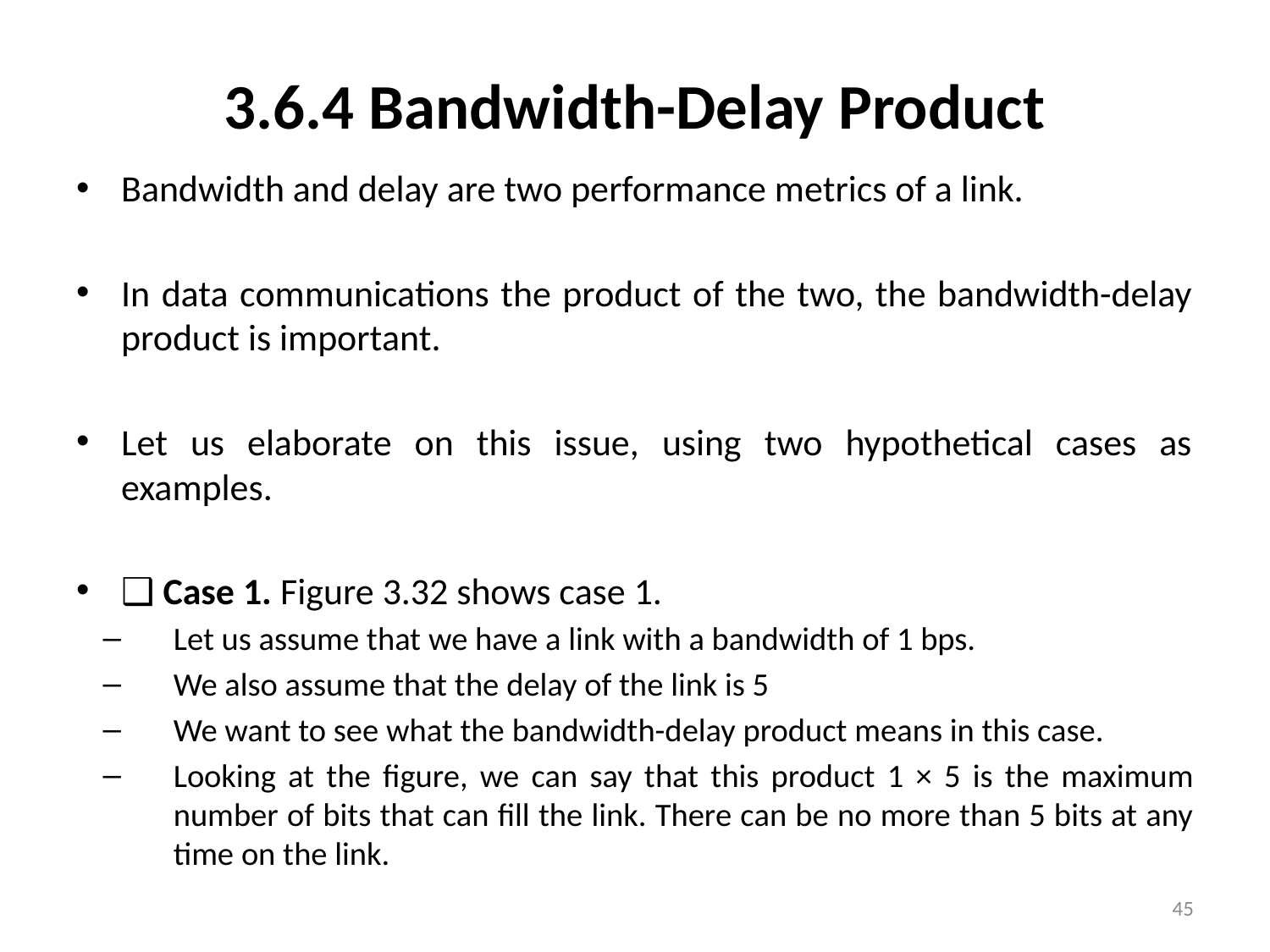

# 3.6.4 Bandwidth-Delay Product
Bandwidth and delay are two performance metrics of a link.

In data communications the product of the two, the bandwidth-delay product is important.

Let us elaborate on this issue, using two hypothetical cases as examples.

❑ Case 1. Figure 3.32 shows case 1.
Let us assume that we have a link with a bandwidth of 1 bps.
We also assume that the delay of the link is 5
We want to see what the bandwidth-delay product means in this case.
Looking at the figure, we can say that this product 1 × 5 is the maximum number of bits that can fill the link. There can be no more than 5 bits at any time on the link.
45